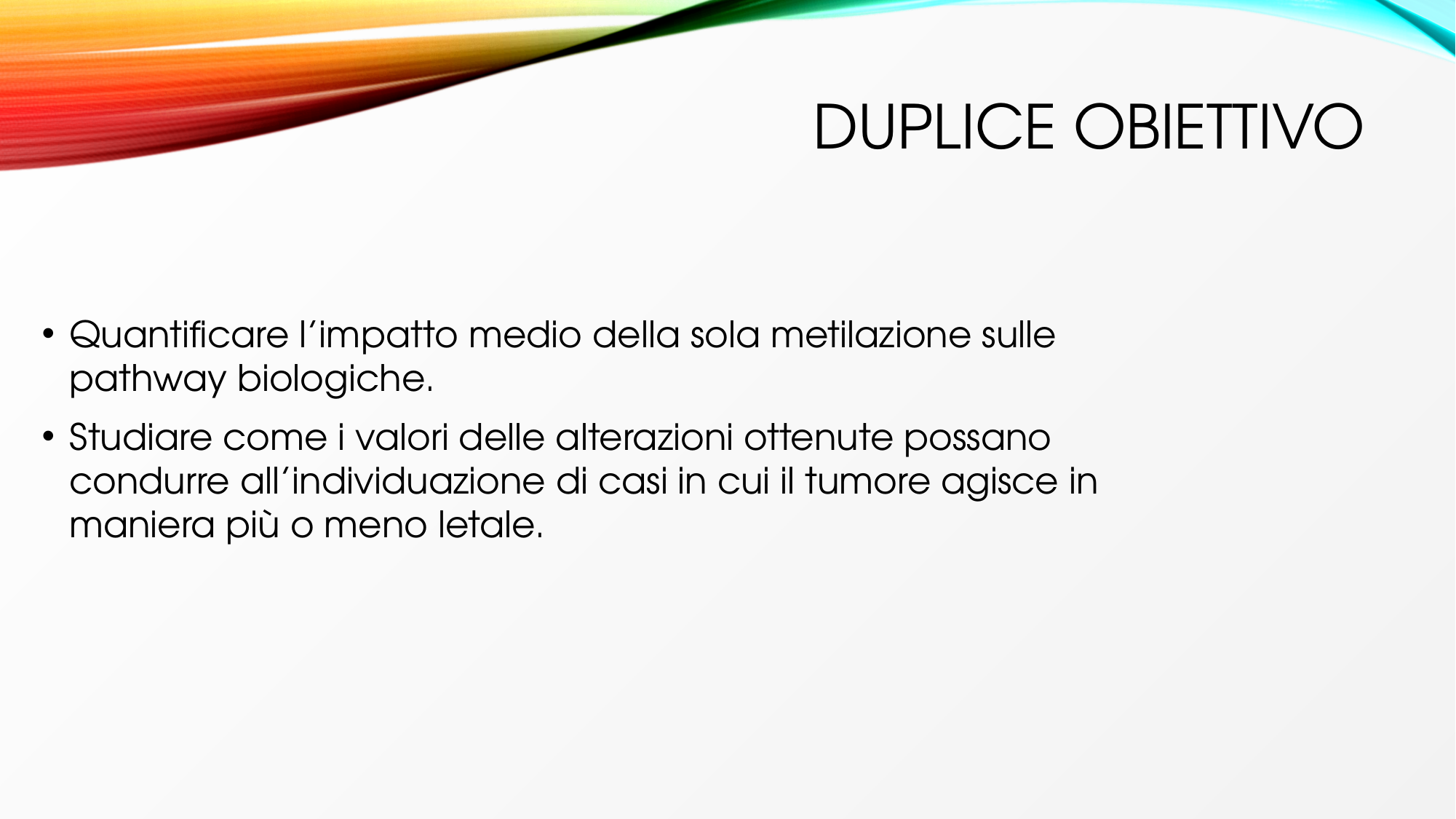

DUPLICE OBIETTIVO
Quantificare l’impatto medio della sola metilazione sulle pathway biologiche.
Studiare come i valori delle alterazioni ottenute possano condurre all’individuazione di casi in cui il tumore agisce in maniera più o meno letale.